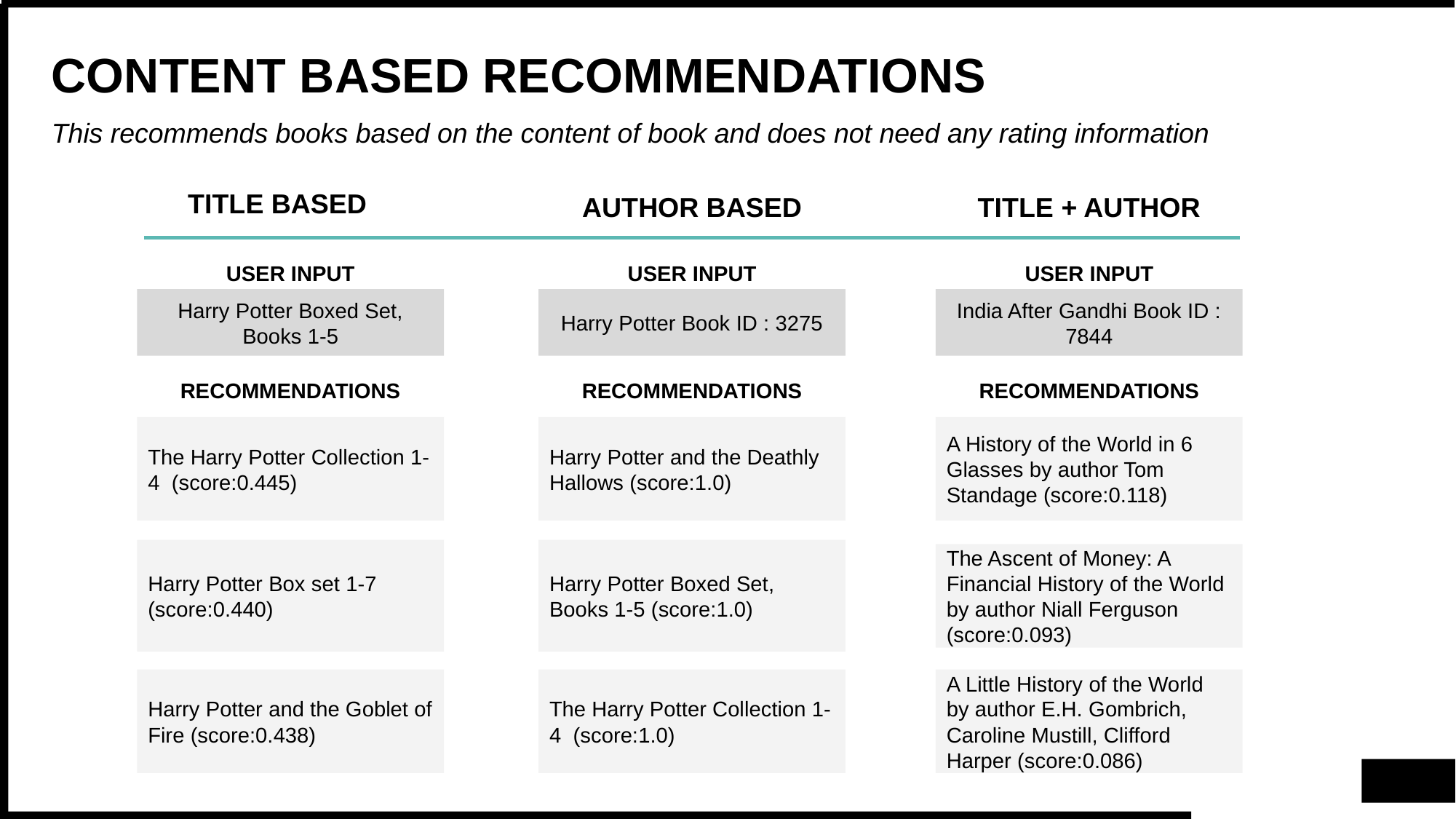

# CONTENT BASED RECOMMENDATIONS
This recommends books based on the content of book and does not need any rating information
TITLE BASED
TITLE + AUTHOR
AUTHOR BASED
USER INPUT
USER INPUT
USER INPUT
Harry Potter Boxed Set, Books 1-5
Harry Potter Book ID : 3275
India After Gandhi Book ID : 7844
RECOMMENDATIONS
RECOMMENDATIONS
RECOMMENDATIONS
The Harry Potter Collection 1-4  (score:0.445)
Harry Potter and the Deathly Hallows (score:1.0)
A History of the World in 6 Glasses by author Tom Standage (score:0.118)
Harry Potter Box set 1-7 (score:0.440)
Harry Potter Boxed Set, Books 1-5 (score:1.0)
The Ascent of Money: A Financial History of the World by author Niall Ferguson (score:0.093)
Harry Potter and the Goblet of Fire (score:0.438)
The Harry Potter Collection 1-4  (score:1.0)
A Little History of the World by author E.H. Gombrich, Caroline Mustill, Clifford Harper (score:0.086)
11